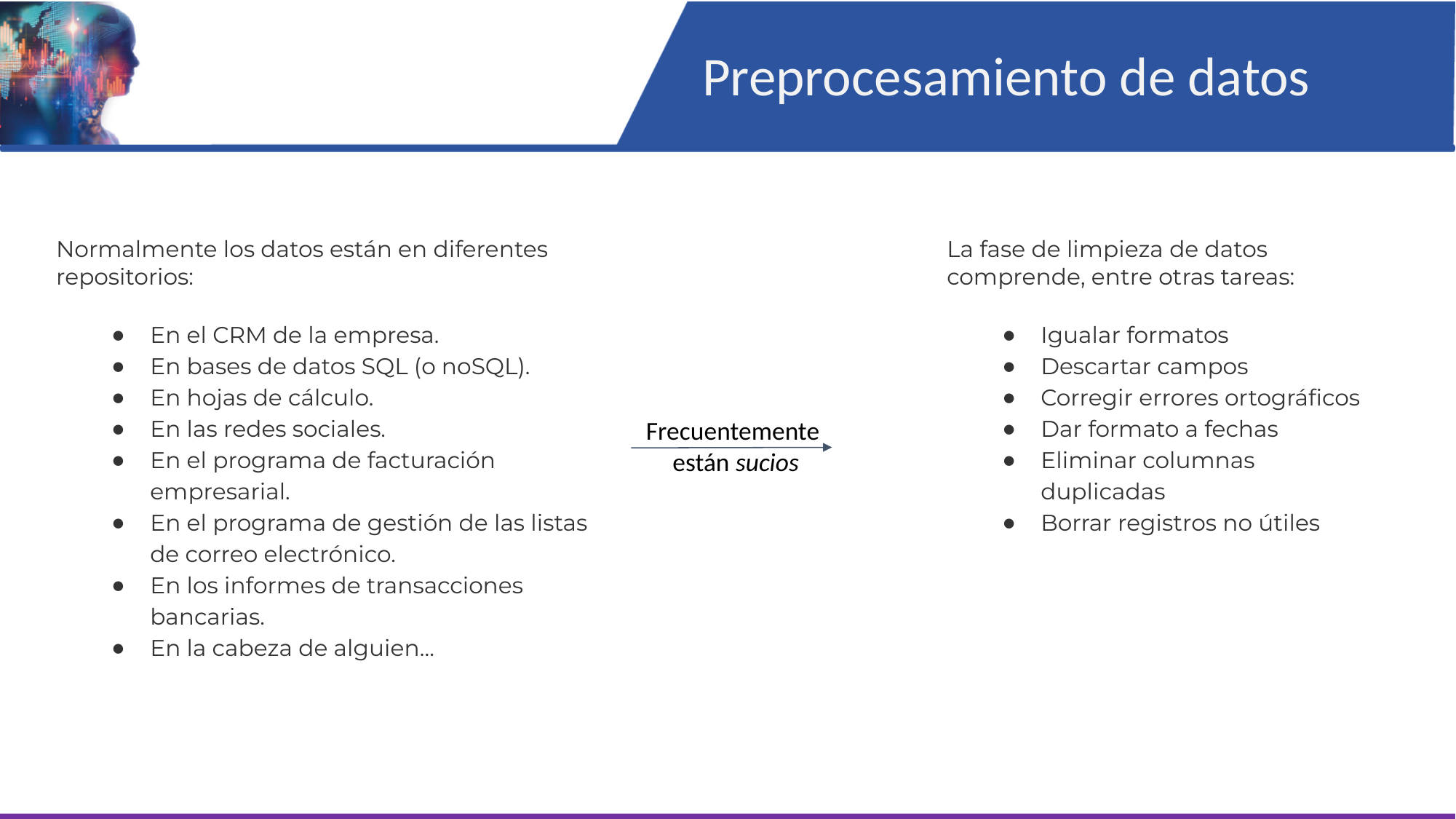

Preprocesamiento de datos
Normalmente los datos están en diferentes repositorios:

En el CRM de la empresa.
En bases de datos SQL (o noSQL).
En hojas de cálculo.
En las redes sociales.
En el programa de facturación empresarial.
En el programa de gestión de las listas de correo electrónico.
En los informes de transacciones bancarias.
En la cabeza de alguien…
La fase de limpieza de datos comprende, entre otras tareas:

Igualar formatos
Descartar campos
Corregir errores ortográficos
Dar formato a fechas
Eliminar columnas duplicadas
Borrar registros no útiles
Frecuentemente
están sucios